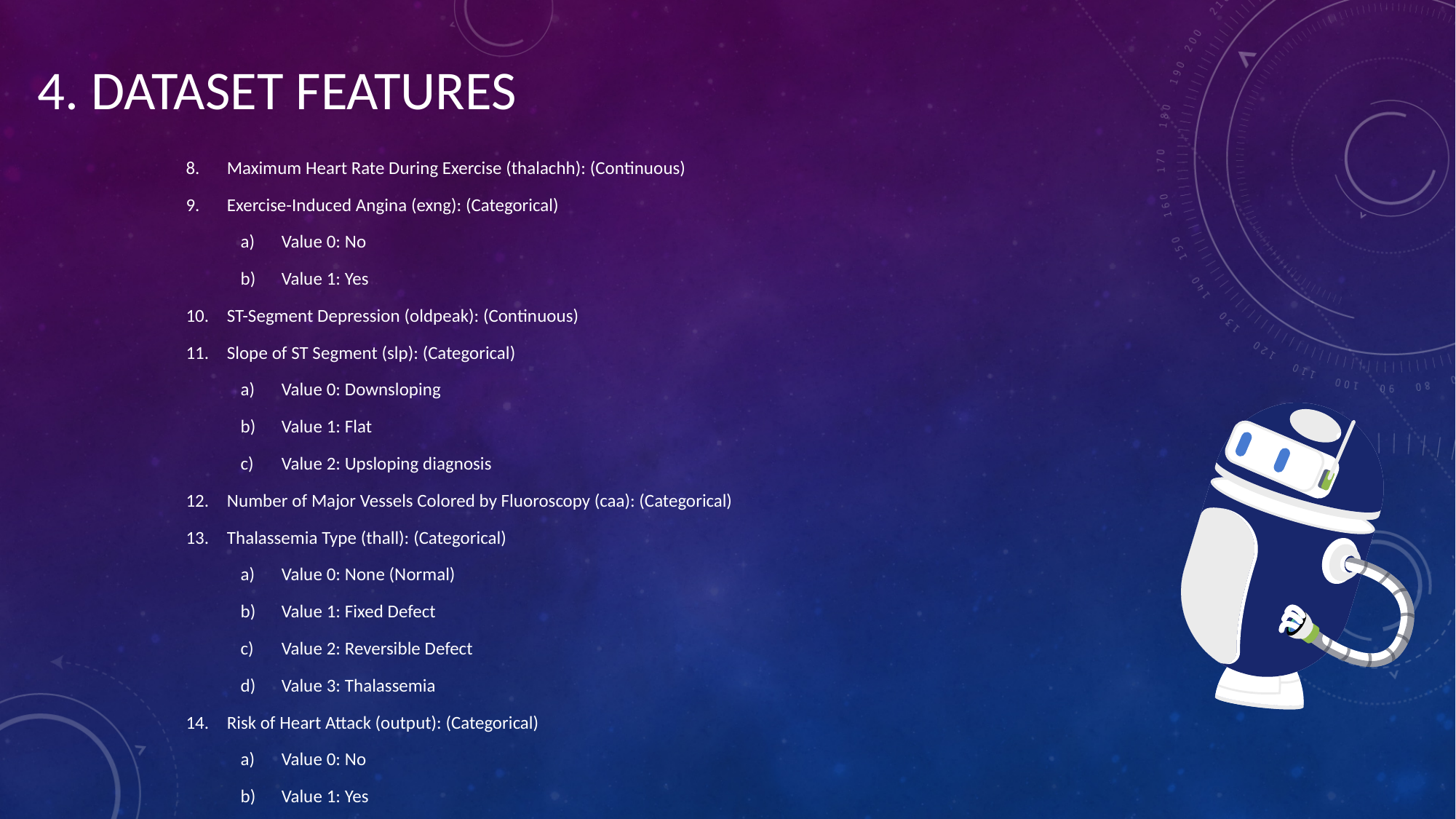

4. DATASET FEATURES
Maximum Heart Rate During Exercise (thalachh): (Continuous)
Exercise-Induced Angina (exng): (Categorical)
Value 0: No
Value 1: Yes
ST-Segment Depression (oldpeak): (Continuous)
Slope of ST Segment (slp): (Categorical)
Value 0: Downsloping
Value 1: Flat
Value 2: Upsloping diagnosis
Number of Major Vessels Colored by Fluoroscopy (caa): (Categorical)
Thalassemia Type (thall): (Categorical)
Value 0: None (Normal)
Value 1: Fixed Defect
Value 2: Reversible Defect
Value 3: Thalassemia
Risk of Heart Attack (output): (Categorical)
Value 0: No
Value 1: Yes